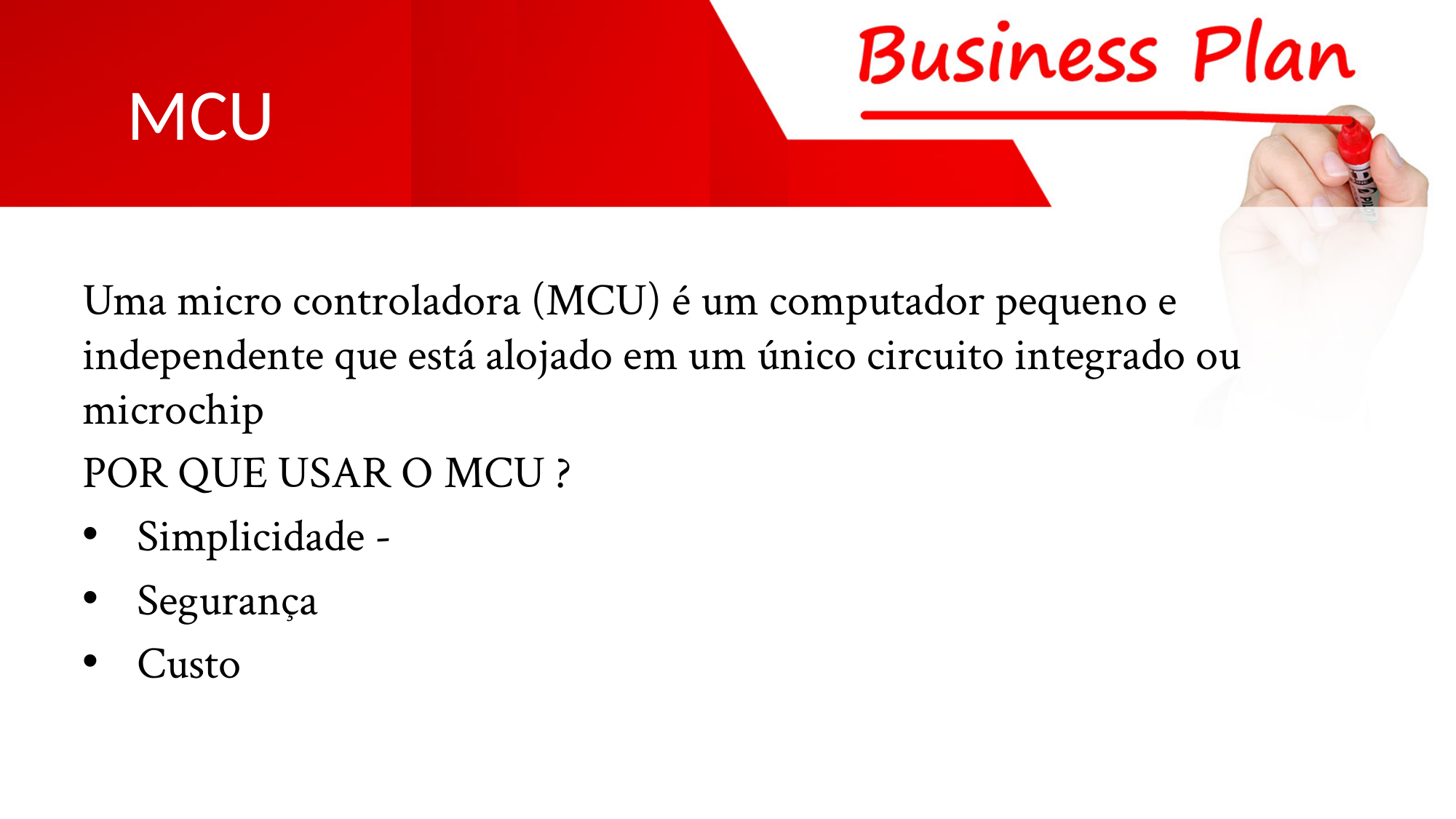

# MCU
Uma micro controladora (MCU) é um computador pequeno e independente que está alojado em um único circuito integrado ou microchip
Por que usar o mcu ?
Simplicidade -
Segurança
Custo